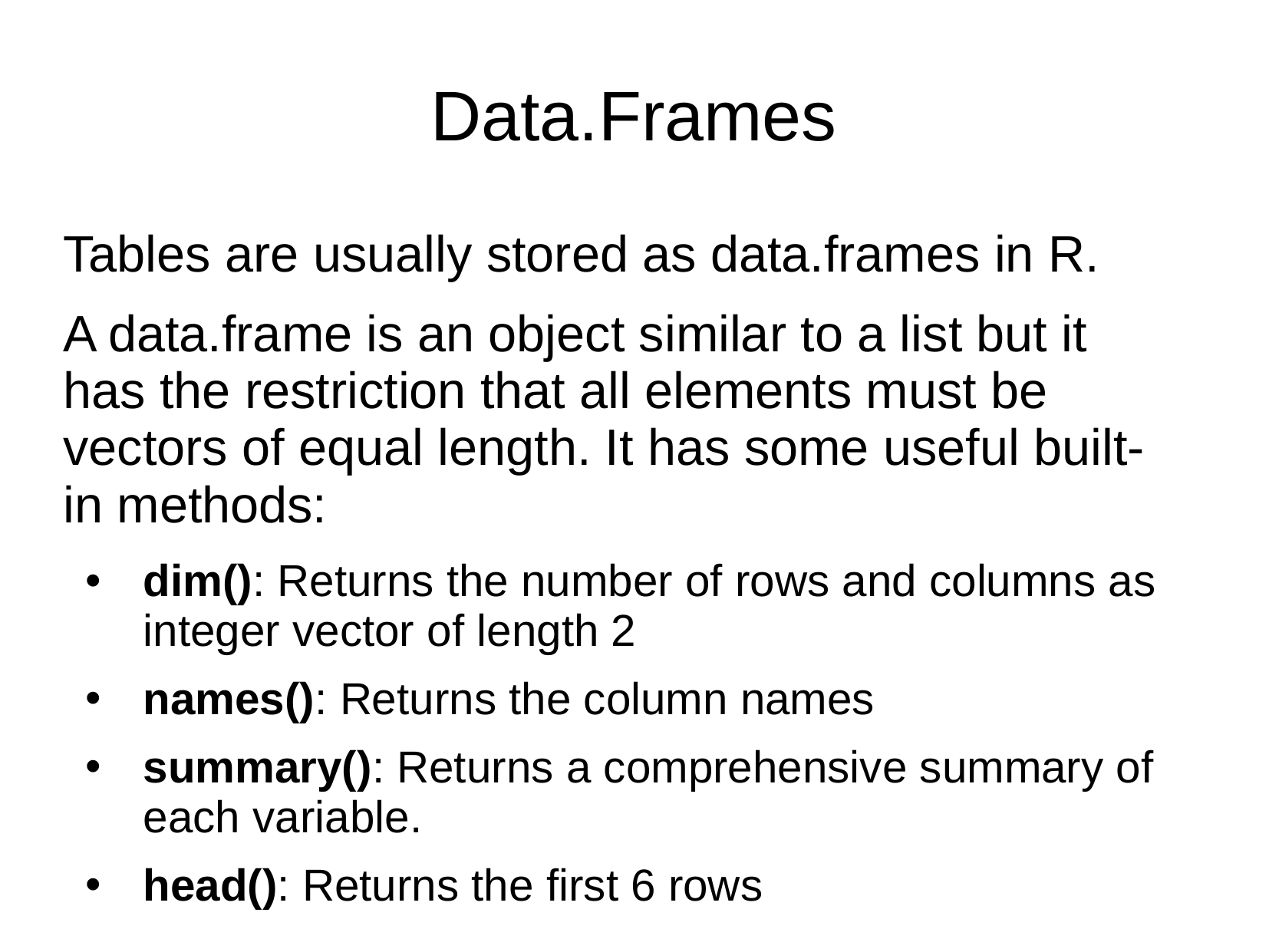

# Data.Frames
Tables are usually stored as data.frames in R.
A data.frame is an object similar to a list but it has the restriction that all elements must be vectors of equal length. It has some useful built-in methods:
dim(): Returns the number of rows and columns as integer vector of length 2
names(): Returns the column names
summary(): Returns a comprehensive summary of each variable.
head(): Returns the first 6 rows